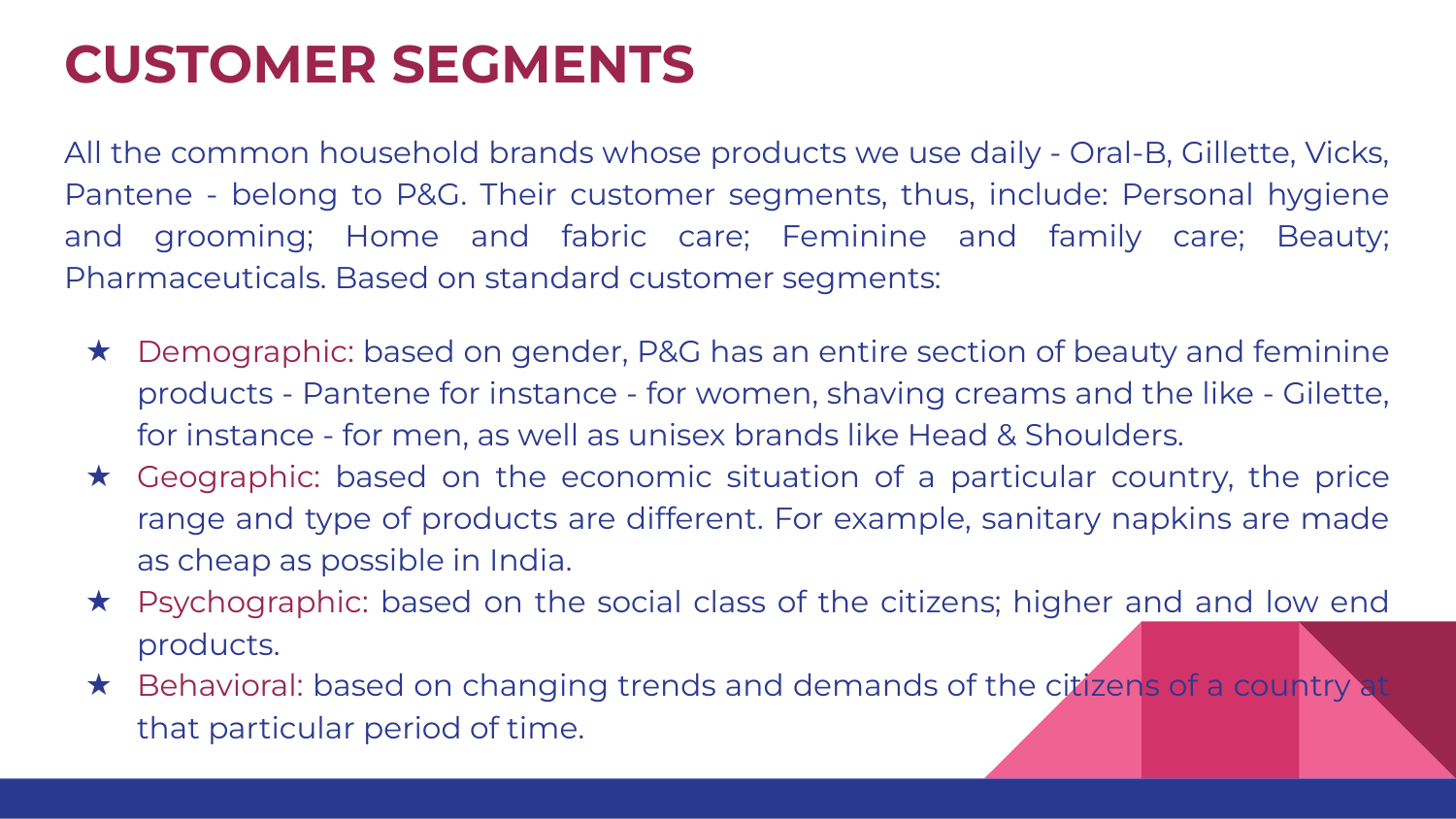

# CUSTOMER SEGMENTS
All the common household brands whose products we use daily - Oral-B, Gillette, Vicks, Pantene - belong to P&G. Their customer segments, thus, include: Personal hygiene and grooming; Home and fabric care; Feminine and family care; Beauty; Pharmaceuticals. Based on standard customer segments:
Demographic: based on gender, P&G has an entire section of beauty and feminine products - Pantene for instance - for women, shaving creams and the like - Gilette, for instance - for men, as well as unisex brands like Head & Shoulders.
Geographic: based on the economic situation of a particular country, the price range and type of products are different. For example, sanitary napkins are made as cheap as possible in India.
Psychographic: based on the social class of the citizens; higher and and low end products.
Behavioral: based on changing trends and demands of the citizens of a country at that particular period of time.